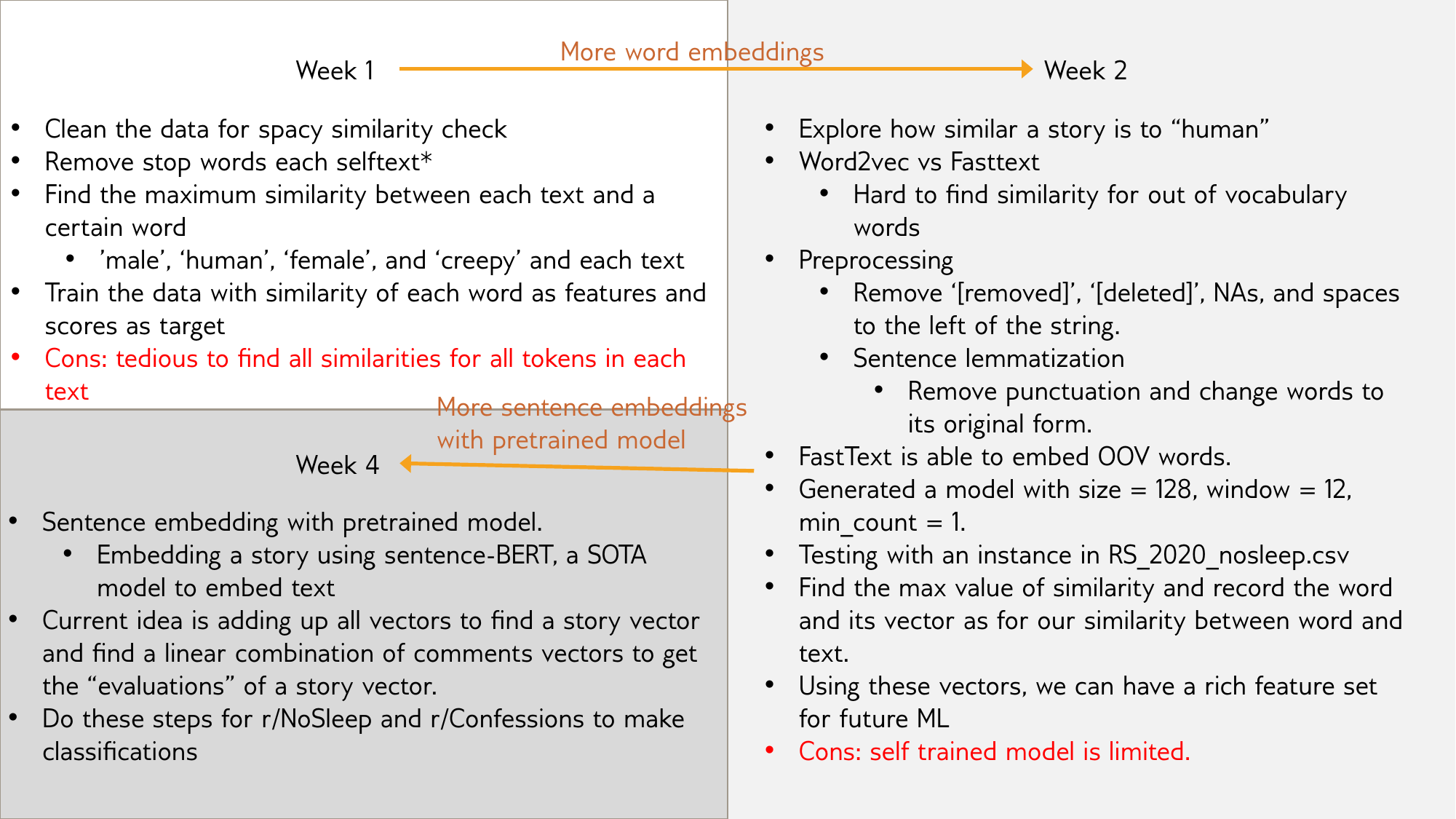

More word embeddings
Week 1
Week 2
Clean the data for spacy similarity check
Remove stop words each selftext*
Find the maximum similarity between each text and a certain word
’male’, ‘human’, ‘female’, and ‘creepy’ and each text
Train the data with similarity of each word as features and scores as target
Cons: tedious to find all similarities for all tokens in each text

Explore how similar a story is to “human”
Word2vec vs Fasttext
Hard to find similarity for out of vocabulary words
Preprocessing
Remove ‘[removed]’, ‘[deleted]’, NAs, and spaces to the left of the string.
Sentence lemmatization
Remove punctuation and change words to its original form.
FastText is able to embed OOV words.
Generated a model with size = 128, window = 12, min_count = 1.
Testing with an instance in RS_2020_nosleep.csv
Find the max value of similarity and record the word and its vector as for our similarity between word and text.
Using these vectors, we can have a rich feature set for future ML
Cons: self trained model is limited.

More sentence embeddings with pretrained model

Week 4
Sentence embedding with pretrained model.
Embedding a story using sentence-BERT, a SOTA model to embed text
Current idea is adding up all vectors to find a story vector and find a linear combination of comments vectors to get the “evaluations” of a story vector.
Do these steps for r/NoSleep and r/Confessions to make classifications